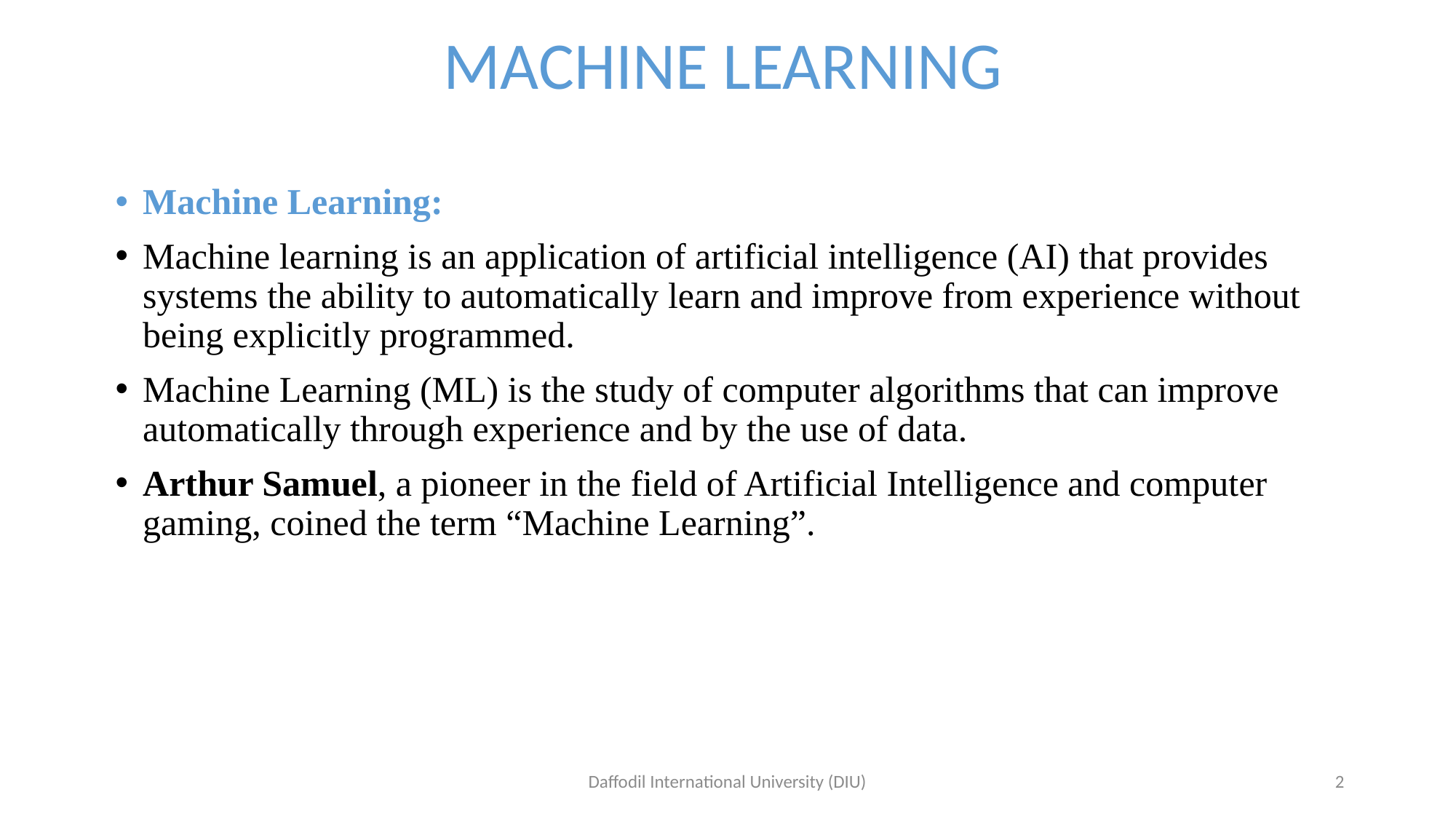

# MACHINE LEARNING
Machine Learning:
Machine learning is an application of artificial intelligence (AI) that provides systems the ability to automatically learn and improve from experience without being explicitly programmed.
Machine Learning (ML) is the study of computer algorithms that can improve automatically through experience and by the use of data.
Arthur Samuel, a pioneer in the field of Artificial Intelligence and computer gaming, coined the term “Machine Learning”.
Daffodil International University (DIU)
2